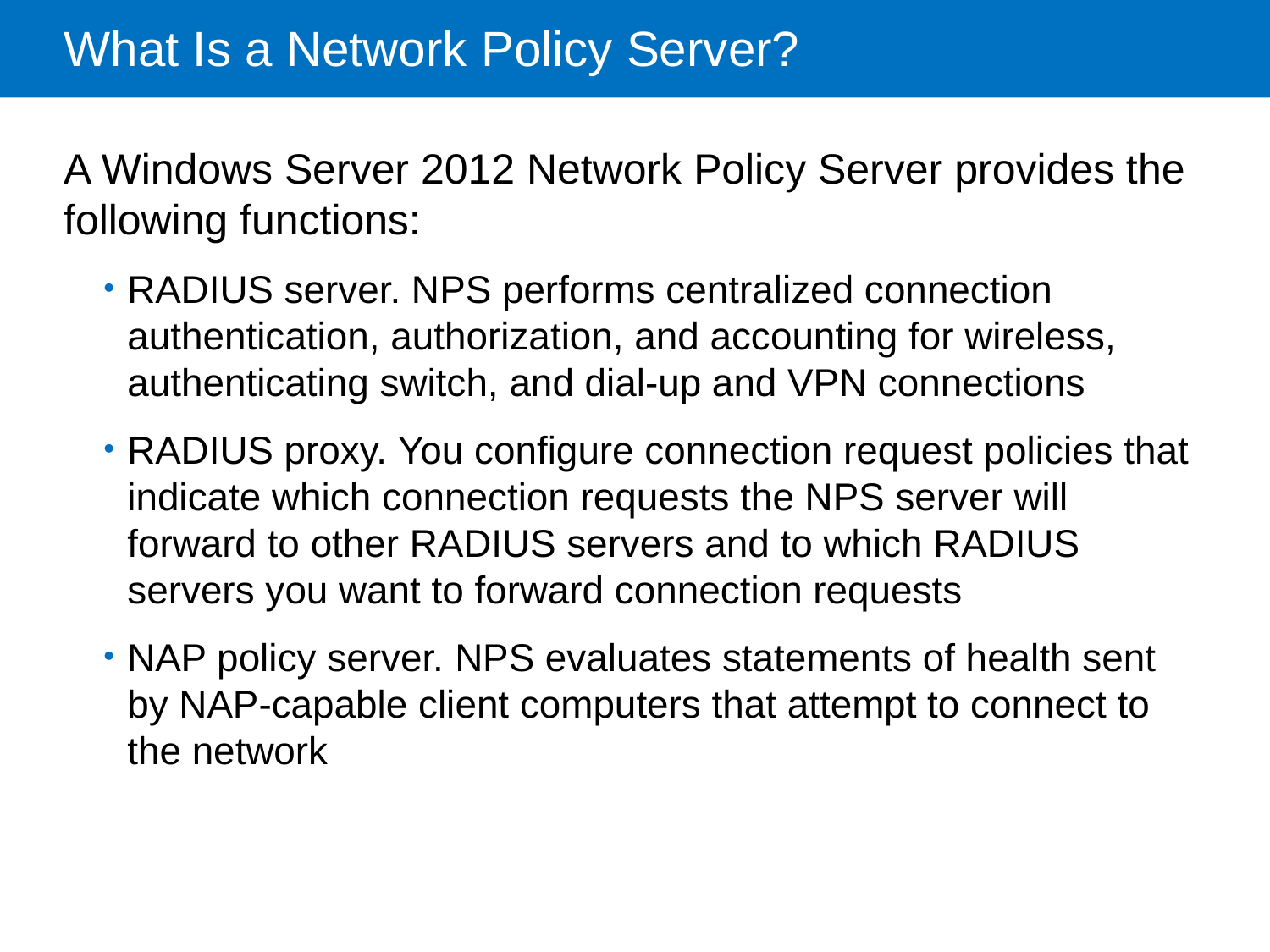

# What Is a Network Policy Server?
A Windows Server 2012 Network Policy Server provides the following functions:
RADIUS server. NPS performs centralized connection authentication, authorization, and accounting for wireless, authenticating switch, and dial-up and VPN connections
RADIUS proxy. You configure connection request policies that indicate which connection requests the NPS server will forward to other RADIUS servers and to which RADIUS servers you want to forward connection requests
NAP policy server. NPS evaluates statements of health sent by NAP-capable client computers that attempt to connect to the network